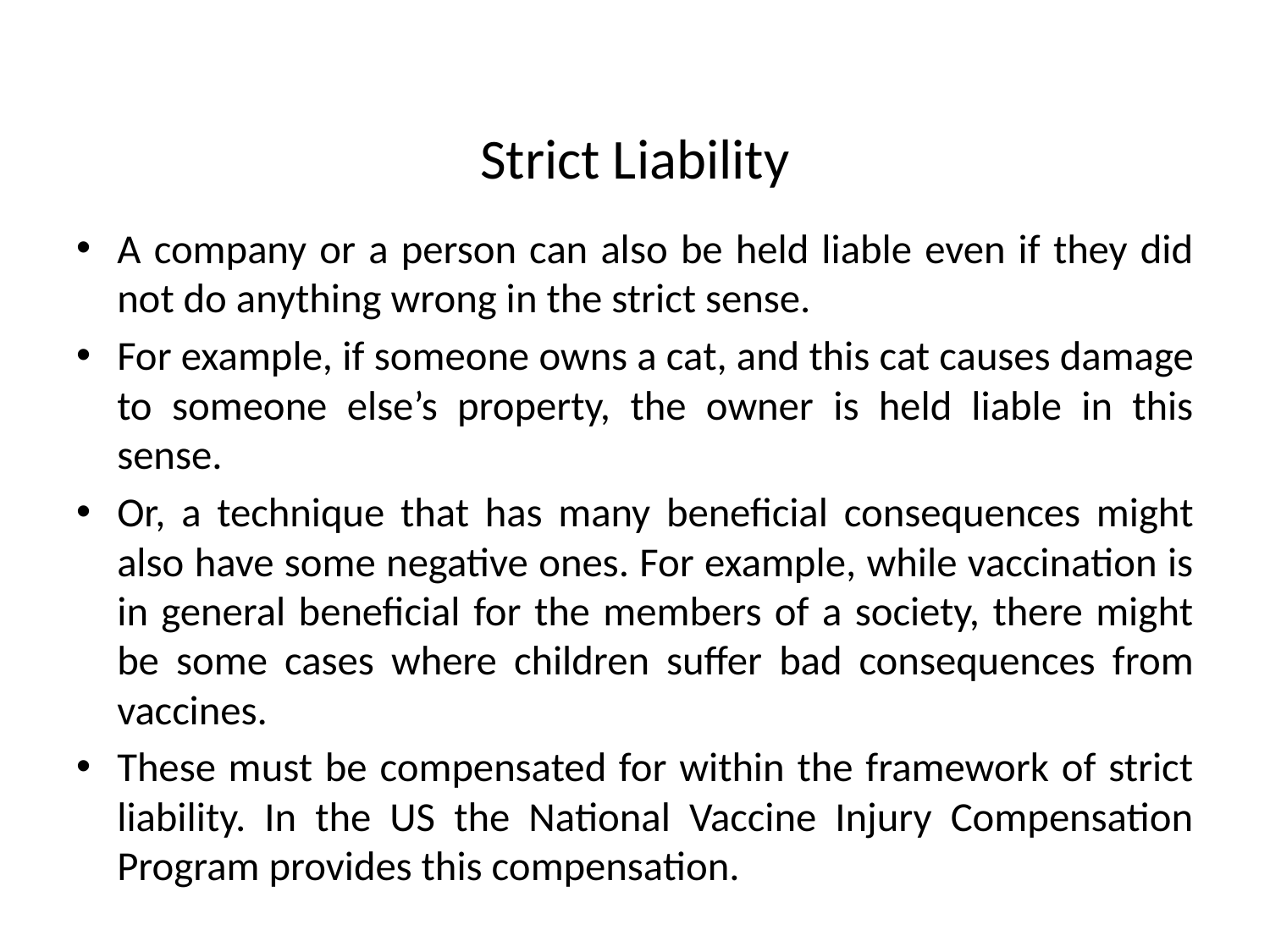

# Strict Liability
A company or a person can also be held liable even if they did not do anything wrong in the strict sense.
For example, if someone owns a cat, and this cat causes damage to someone else’s property, the owner is held liable in this sense.
Or, a technique that has many beneficial consequences might also have some negative ones. For example, while vaccination is in general beneficial for the members of a society, there might be some cases where children suffer bad consequences from vaccines.
These must be compensated for within the framework of strict liability. In the US the National Vaccine Injury Compensation Program provides this compensation.